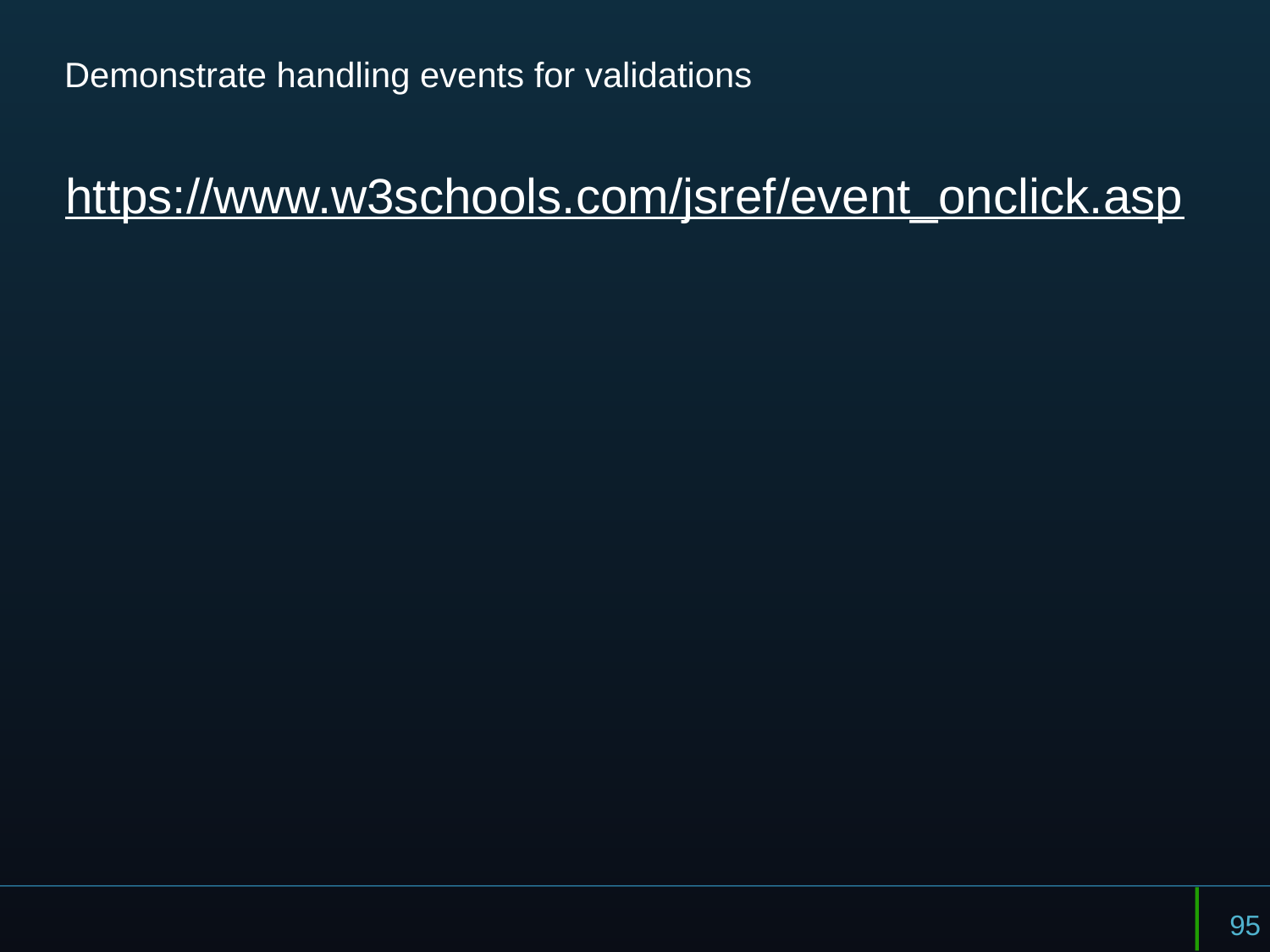

# Demonstrate handling events for validations
https://www.w3schools.com/jsref/event_onclick.asp
95